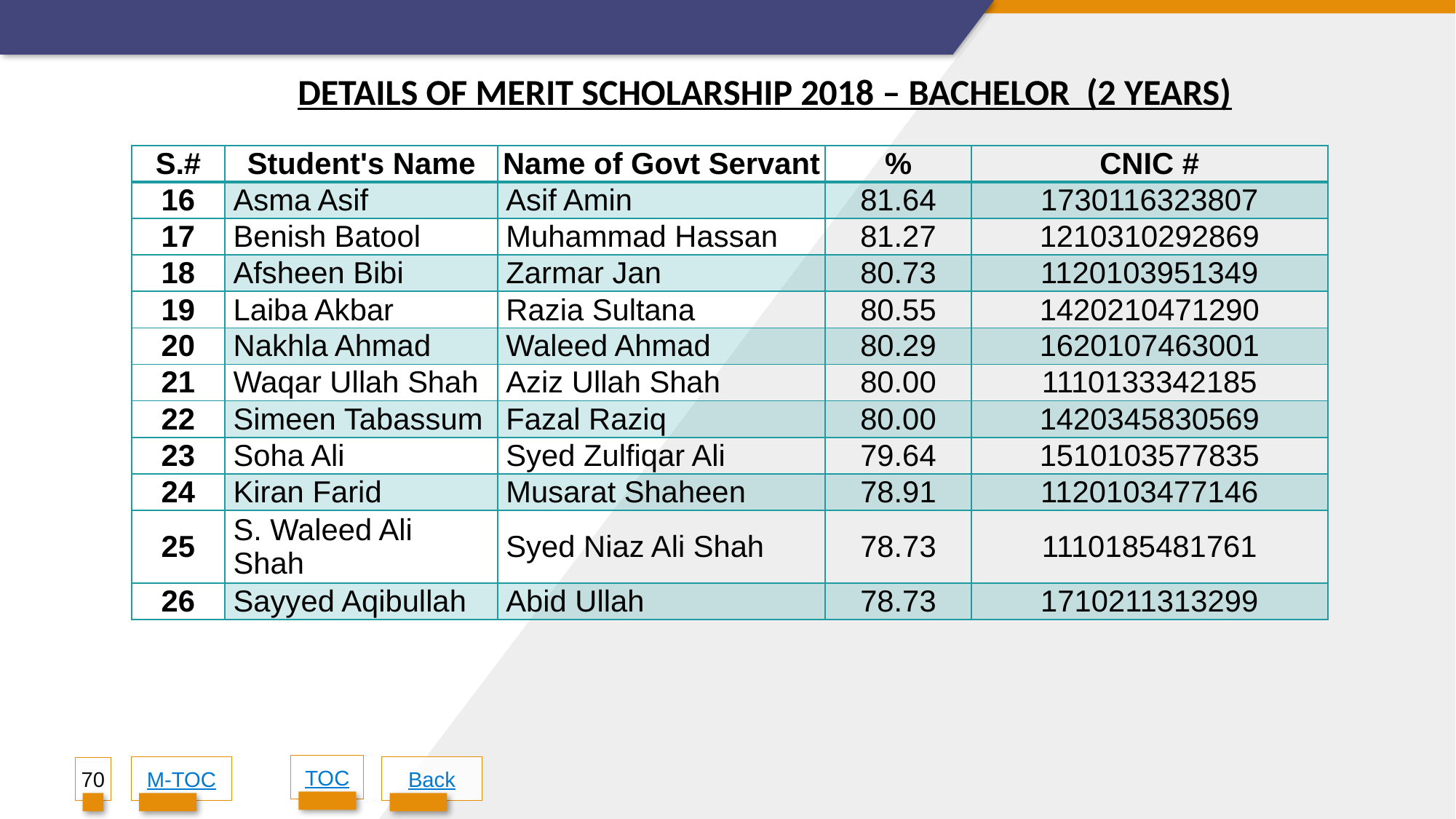

DETAILS OF MERIT SCHOLARSHIP 2018 – BACHELOR  (2 YEARS)
| S.# | Student's Name | Name of Govt Servant | % | CNIC # |
| --- | --- | --- | --- | --- |
| 16 | Asma Asif | Asif Amin | 81.64 | 1730116323807 |
| 17 | Benish Batool | Muhammad Hassan | 81.27 | 1210310292869 |
| 18 | Afsheen Bibi | Zarmar Jan | 80.73 | 1120103951349 |
| 19 | Laiba Akbar | Razia Sultana | 80.55 | 1420210471290 |
| 20 | Nakhla Ahmad | Waleed Ahmad | 80.29 | 1620107463001 |
| 21 | Waqar Ullah Shah | Aziz Ullah Shah | 80.00 | 1110133342185 |
| 22 | Simeen Tabassum | Fazal Raziq | 80.00 | 1420345830569 |
| 23 | Soha Ali | Syed Zulfiqar Ali | 79.64 | 1510103577835 |
| 24 | Kiran Farid | Musarat Shaheen | 78.91 | 1120103477146 |
| 25 | S. Waleed Ali Shah | Syed Niaz Ali Shah | 78.73 | 1110185481761 |
| 26 | Sayyed Aqibullah | Abid Ullah | 78.73 | 1710211313299 |
TOC
70
M-TOC
Back